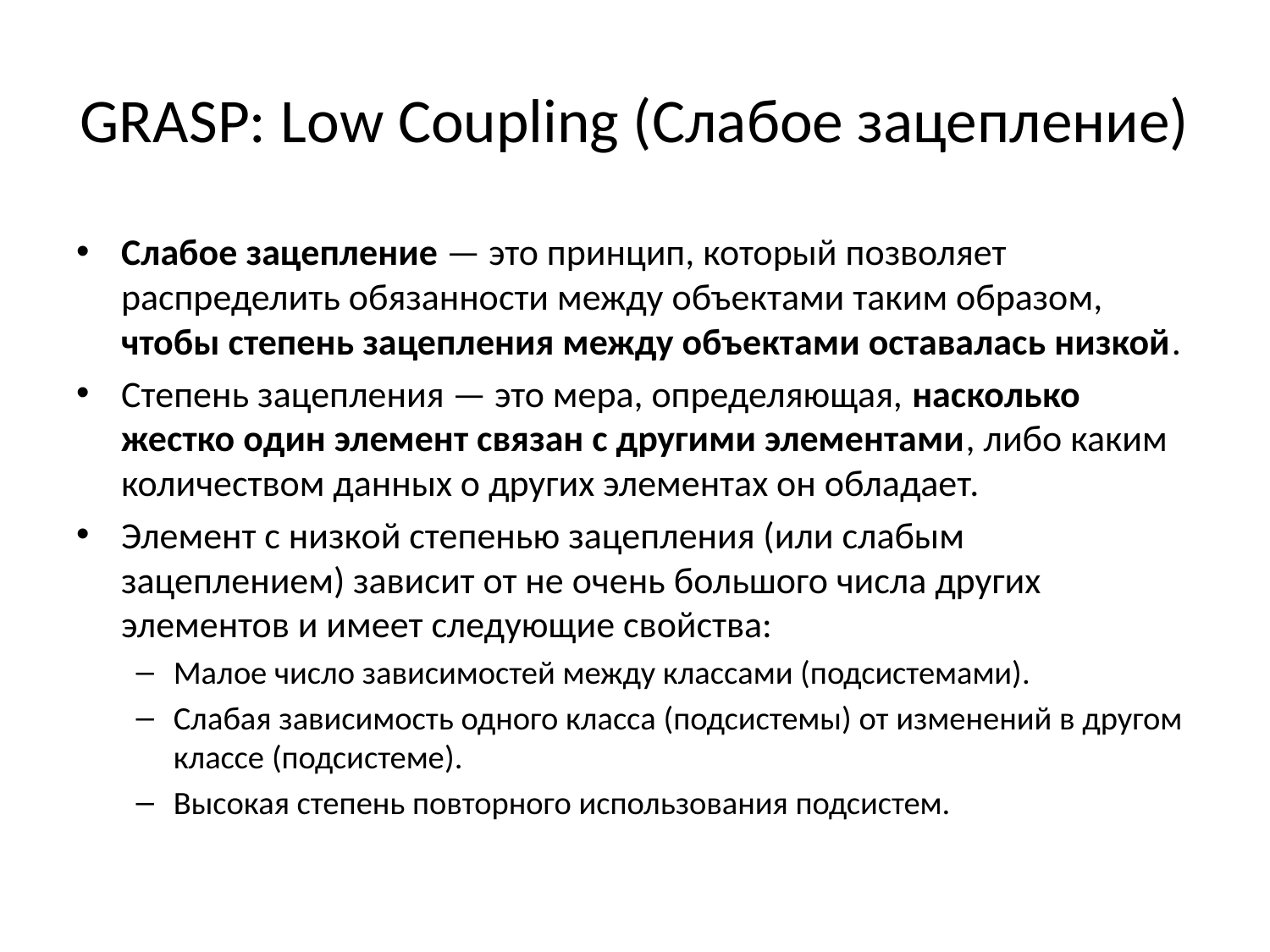

# GRASP: Low Coupling (Слабое зацепление)
Слабое зацепление — это принцип, который позволяет распределить обязанности между объектами таким образом, чтобы степень зацепления между объектами оставалась низкой.
Степень зацепления — это мера, определяющая, насколько жестко один элемент связан с другими элементами, либо каким количеством данных о других элементах он обладает.
Элемент с низкой степенью зацепления (или слабым зацеплением) зависит от не очень большого числа других элементов и имеет следующие свойства:
Малое число зависимостей между классами (подсистемами).
Слабая зависимость одного класса (подсистемы) от изменений в другом классе (подсистеме).
Высокая степень повторного использования подсистем.